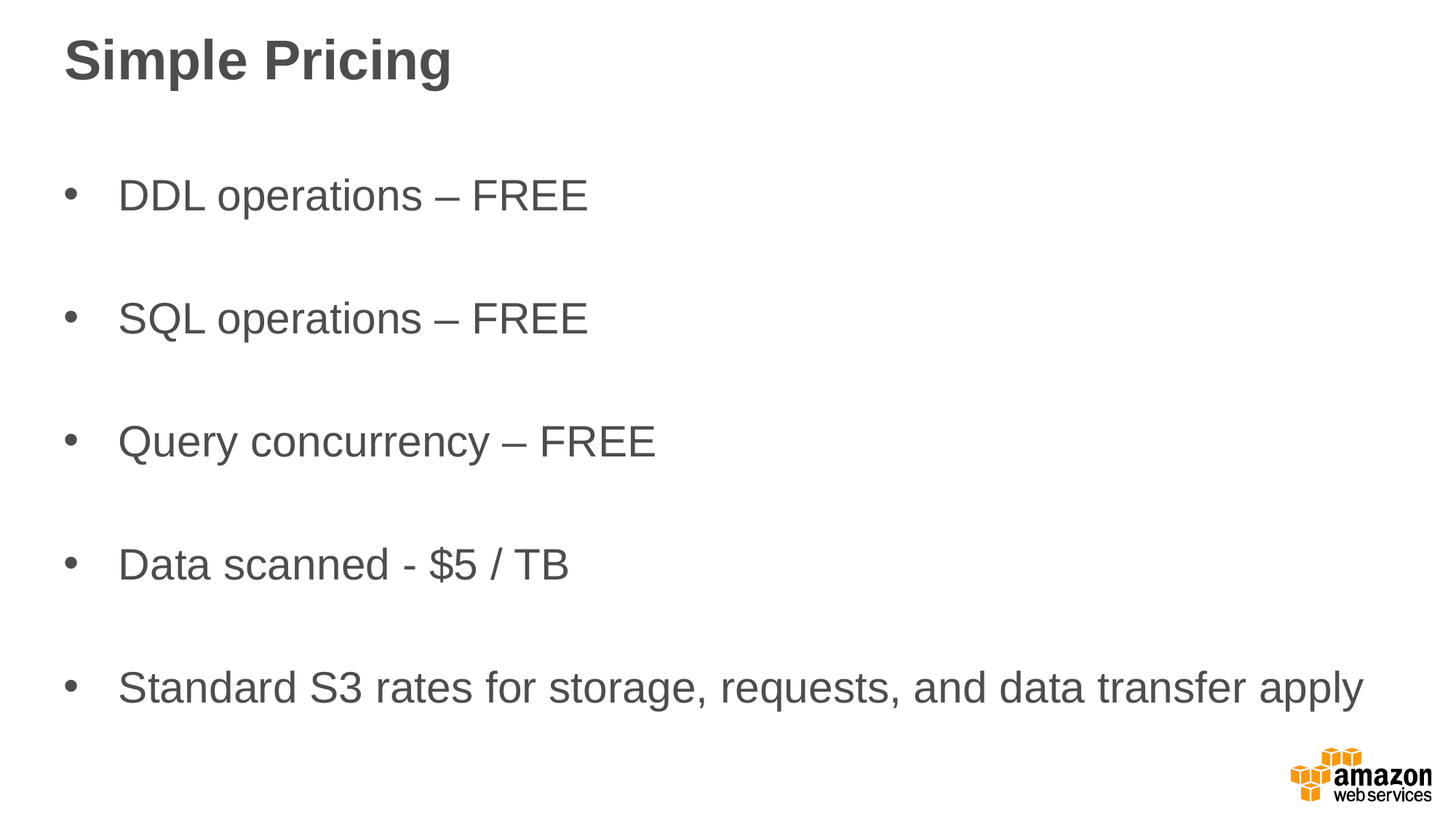

# Simple Pricing
DDL operations – FREE

SQL operations – FREE

Query concurrency – FREE

Data scanned - $5 / TB

Standard S3 rates for storage, requests, and data transfer apply